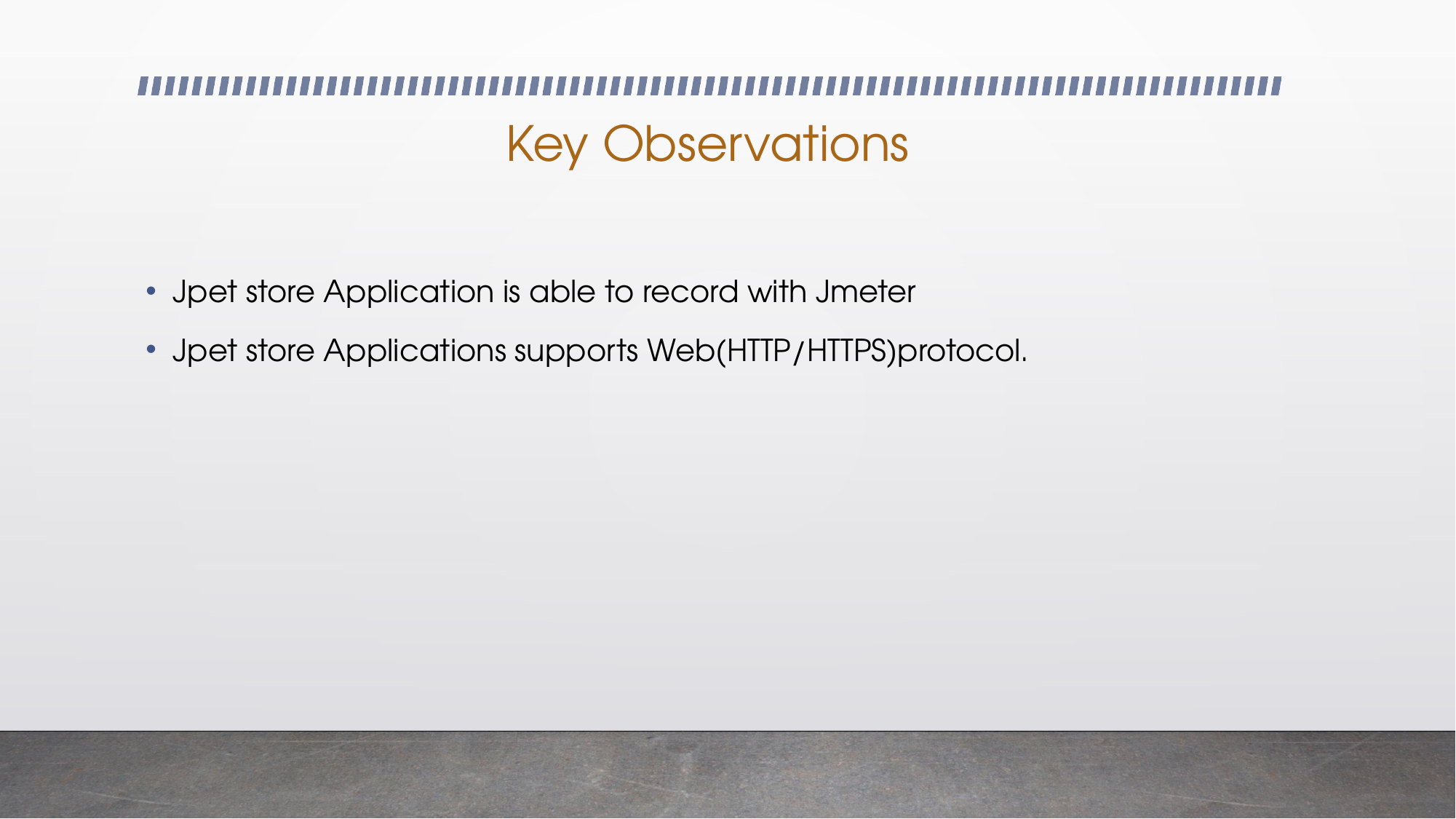

# Key Observations
Jpet store Application is able to record with Jmeter
Jpet store Applications supports Web(HTTP/HTTPS)protocol.